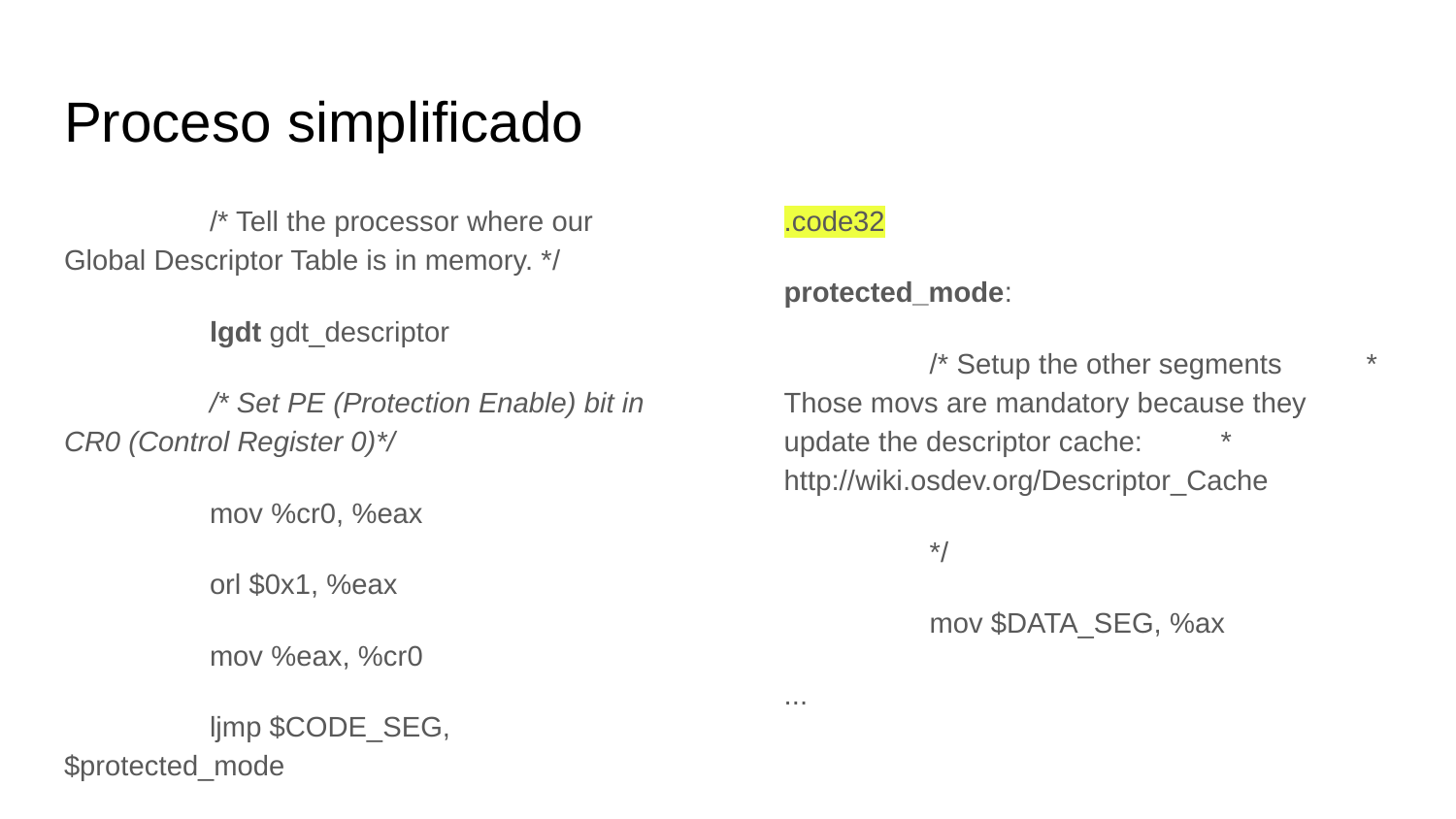

# Proceso simplificado
	/* Tell the processor where our Global Descriptor Table is in memory. */
	lgdt gdt_descriptor
	/* Set PE (Protection Enable) bit in CR0 (Control Register 0)*/
	mov %cr0, %eax
	orl $0x1, %eax
	mov %eax, %cr0
	ljmp $CODE_SEG, $protected_mode

.code32
protected_mode:
	/* Setup the other segments 	* Those movs are mandatory because they update the descriptor cache: 	* http://wiki.osdev.org/Descriptor_Cache
 	*/
	mov $DATA_SEG, %ax
...